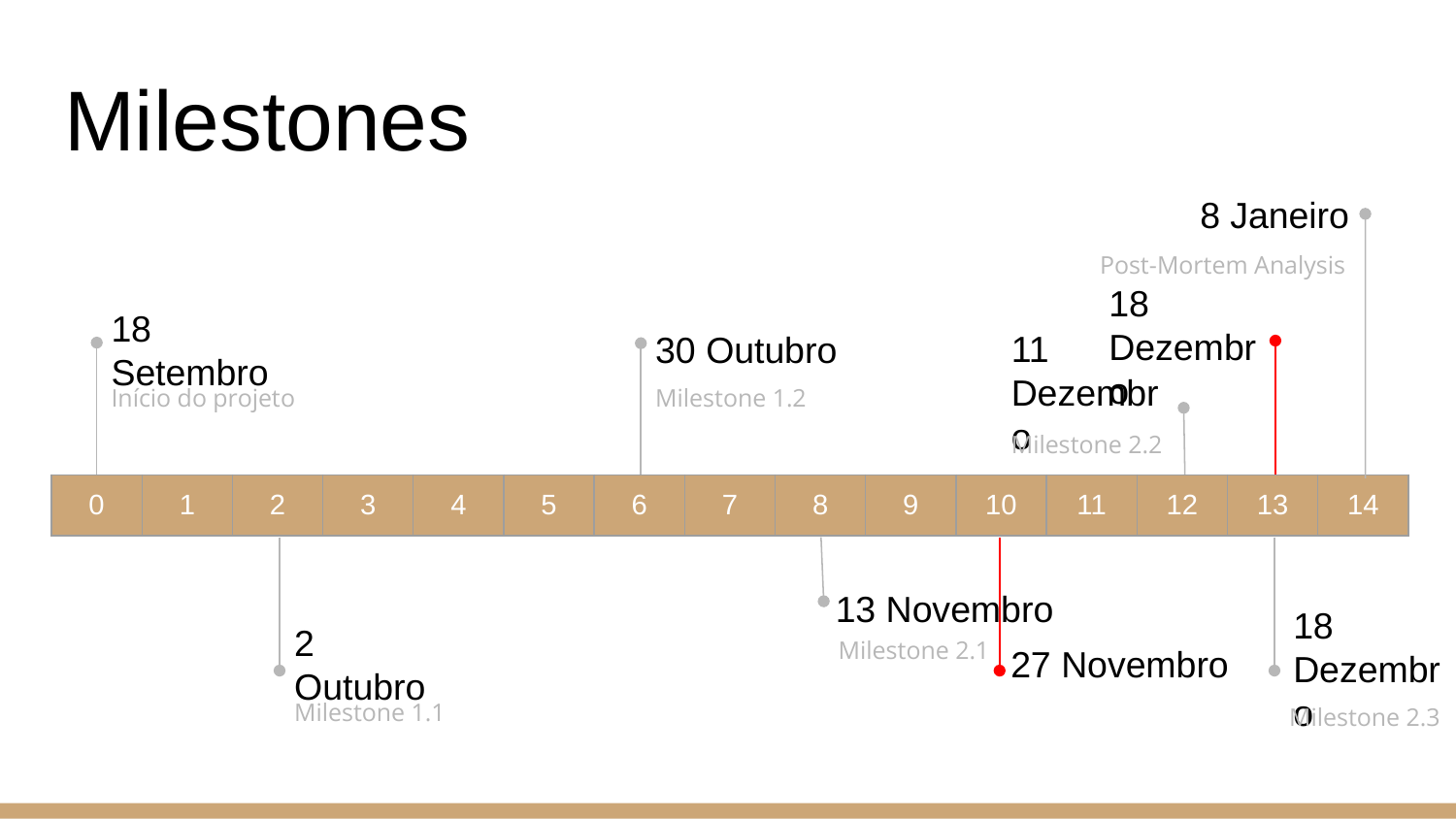

# Milestones
8 Janeiro
Post-Mortem Analysis
18 Dezembro
18 Setembro
30 Outubro
11 Dezembro
Início do projeto
Milestone 1.2
Milestone 2.2
| 0 | 1 | 2 | 3 | 4 | 5 | 6 | 7 | 8 | 9 | 10 | 11 | 12 | 13 | 14 |
| --- | --- | --- | --- | --- | --- | --- | --- | --- | --- | --- | --- | --- | --- | --- |
13 Novembro
Milestone 2.1
27 Novembro
2 Outubro
18 Dezembro
Milestone 1.1
Milestone 2.3